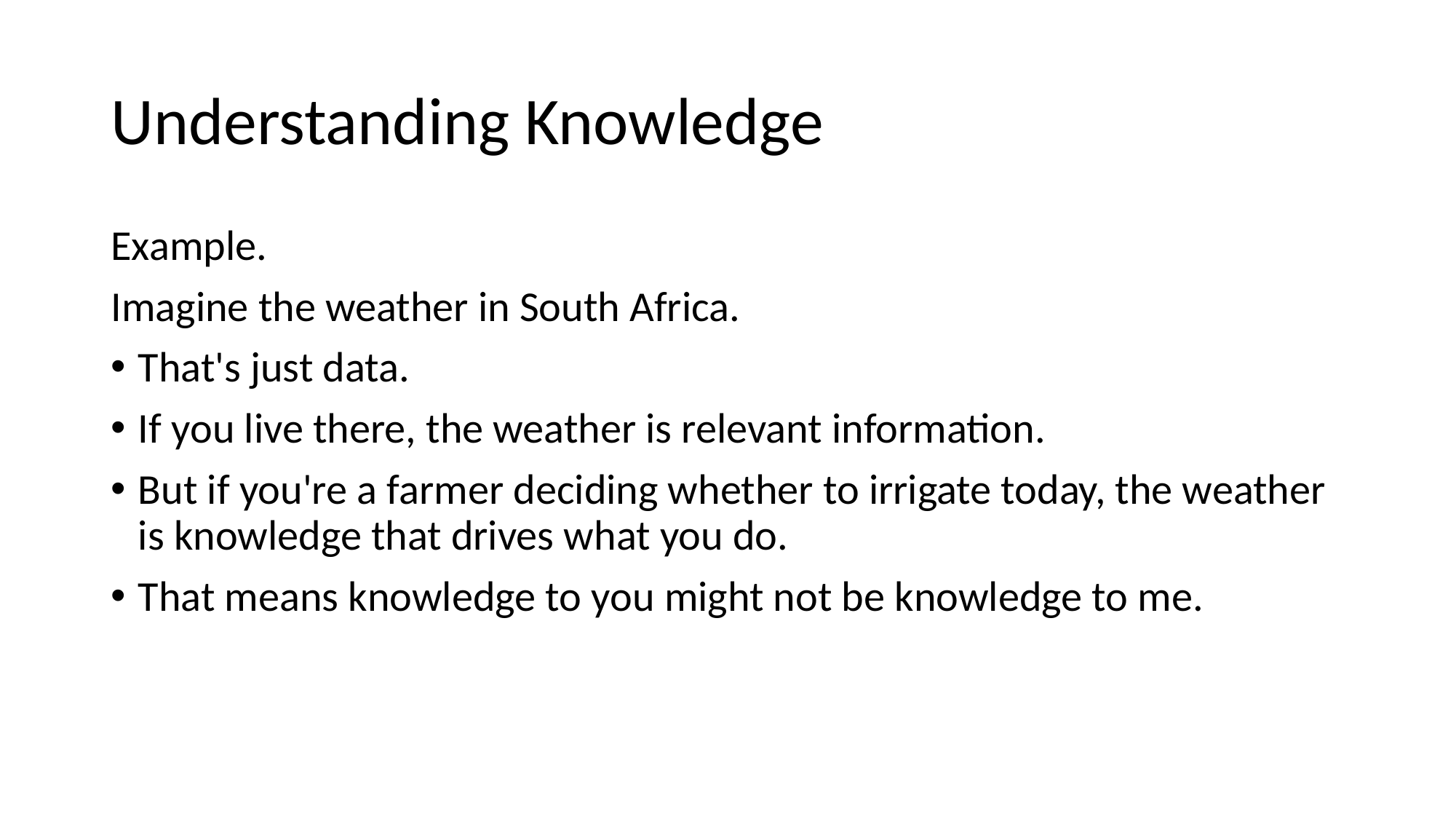

# Understanding Knowledge
Example.
Imagine the weather in South Africa.
That's just data.
If you live there, the weather is relevant information.
But if you're a farmer deciding whether to irrigate today, the weather is knowledge that drives what you do.
That means knowledge to you might not be knowledge to me.